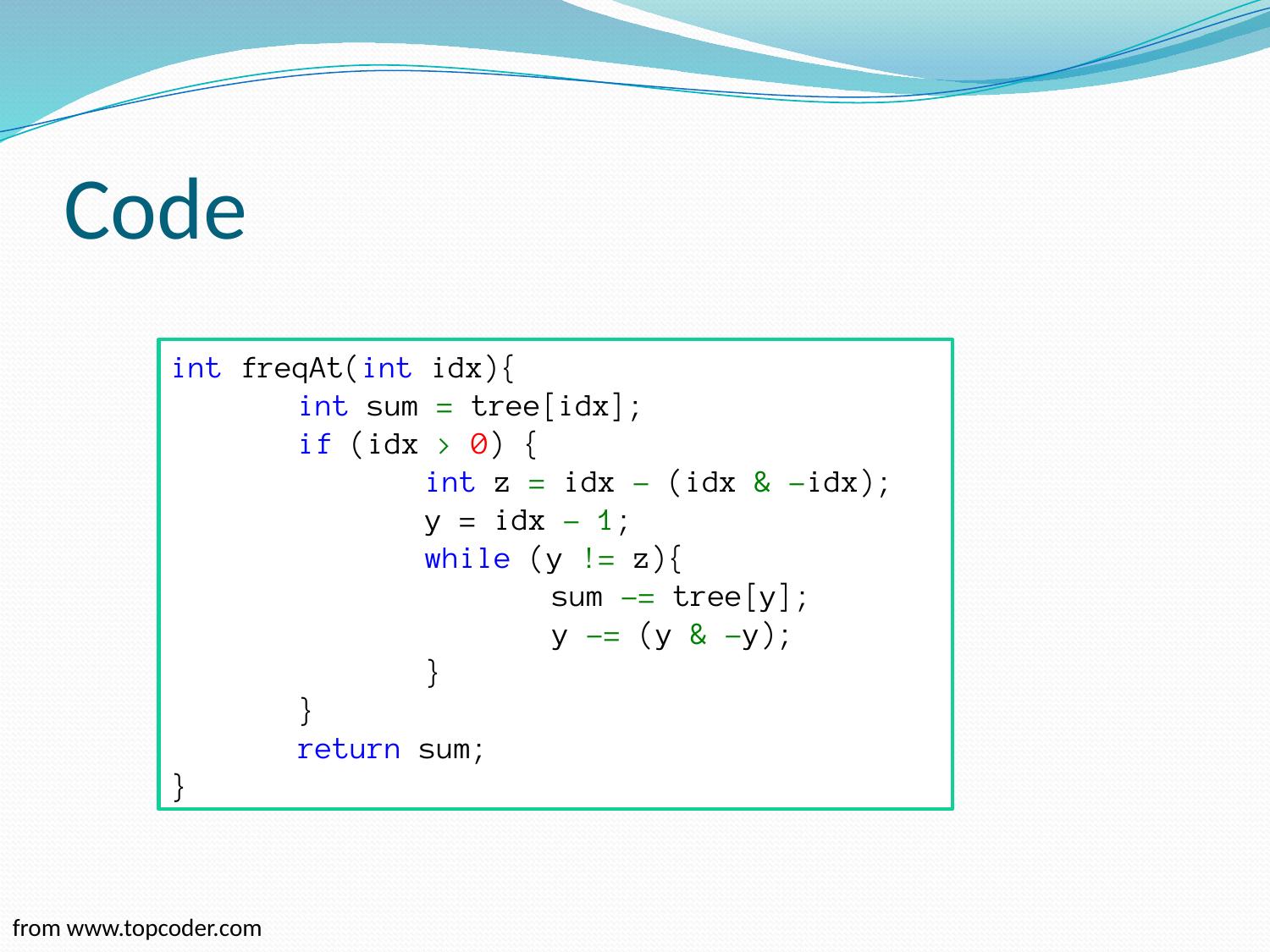

# Code
int freqAt(int idx){
	int sum = tree[idx];
	if (idx > 0) {
		int z = idx - (idx & -idx);
		y = idx - 1;
		while (y != z){
			sum -= tree[y];
			y -= (y & -y);
		}
	}
	return sum;
}
from www.topcoder.com